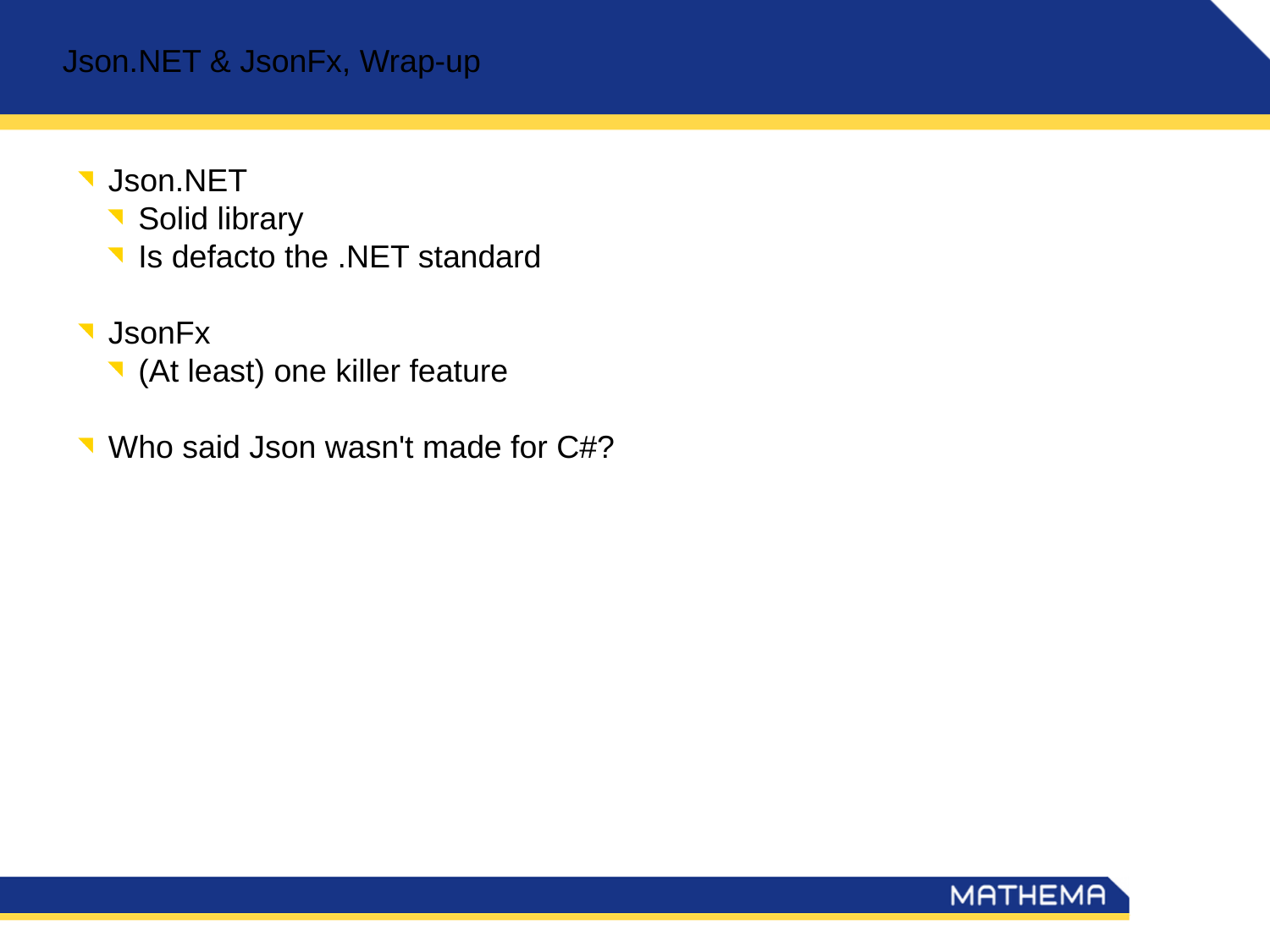

Json.NET & JsonFx, Wrap-up
Json.NET
Solid library
Is defacto the .NET standard

JsonFx
(At least) one killer feature

Who said Json wasn't made for C#?